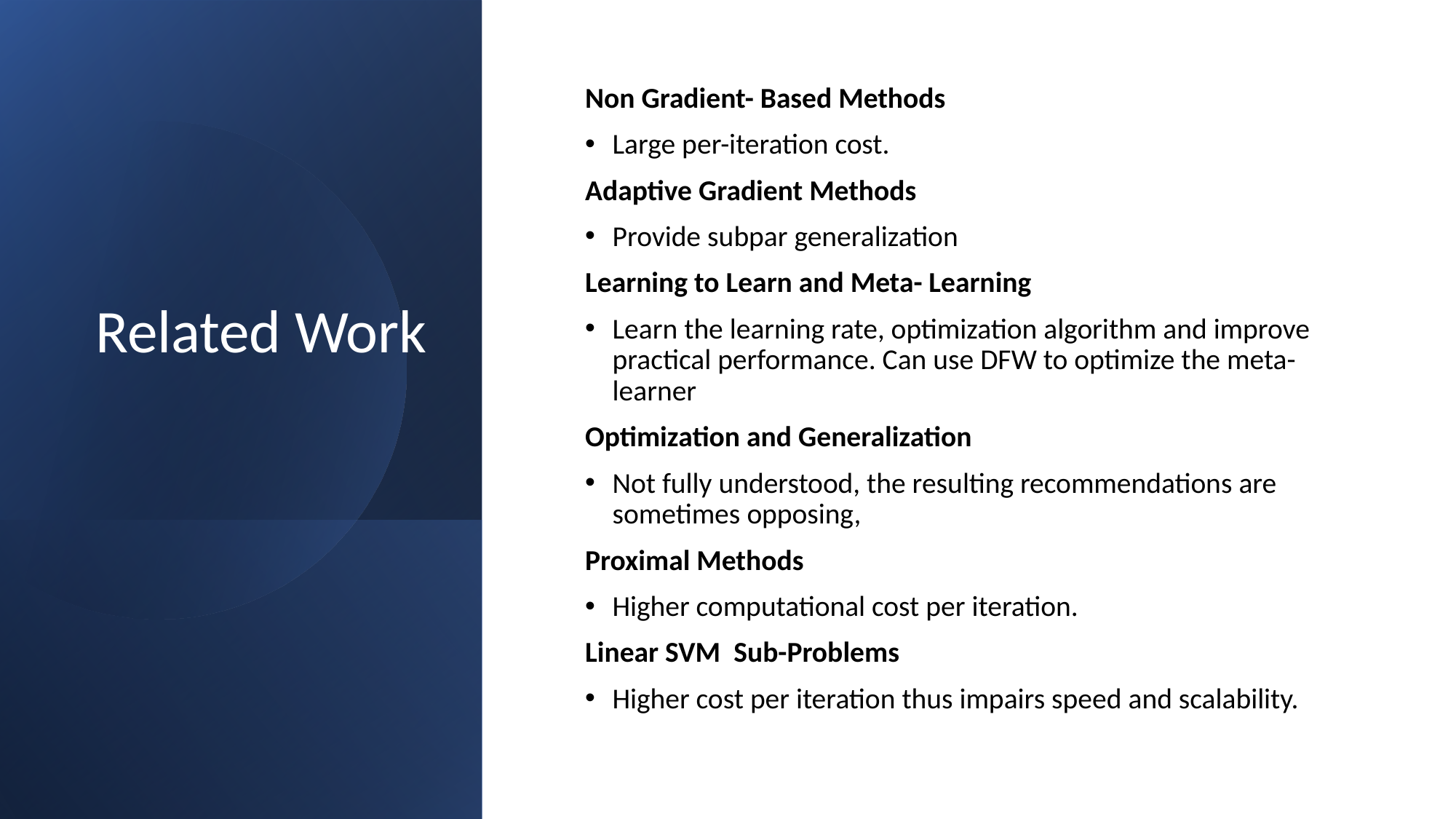

# Related Work
Non Gradient- Based Methods
Large per-iteration cost.
Adaptive Gradient Methods
Provide subpar generalization
Learning to Learn and Meta- Learning
Learn the learning rate, optimization algorithm and improve practical performance. Can use DFW to optimize the meta-learner
Optimization and Generalization
Not fully understood, the resulting recommendations are sometimes opposing,
Proximal Methods
Higher computational cost per iteration.
Linear SVM  Sub-Problems
Higher cost per iteration thus impairs speed and scalability.